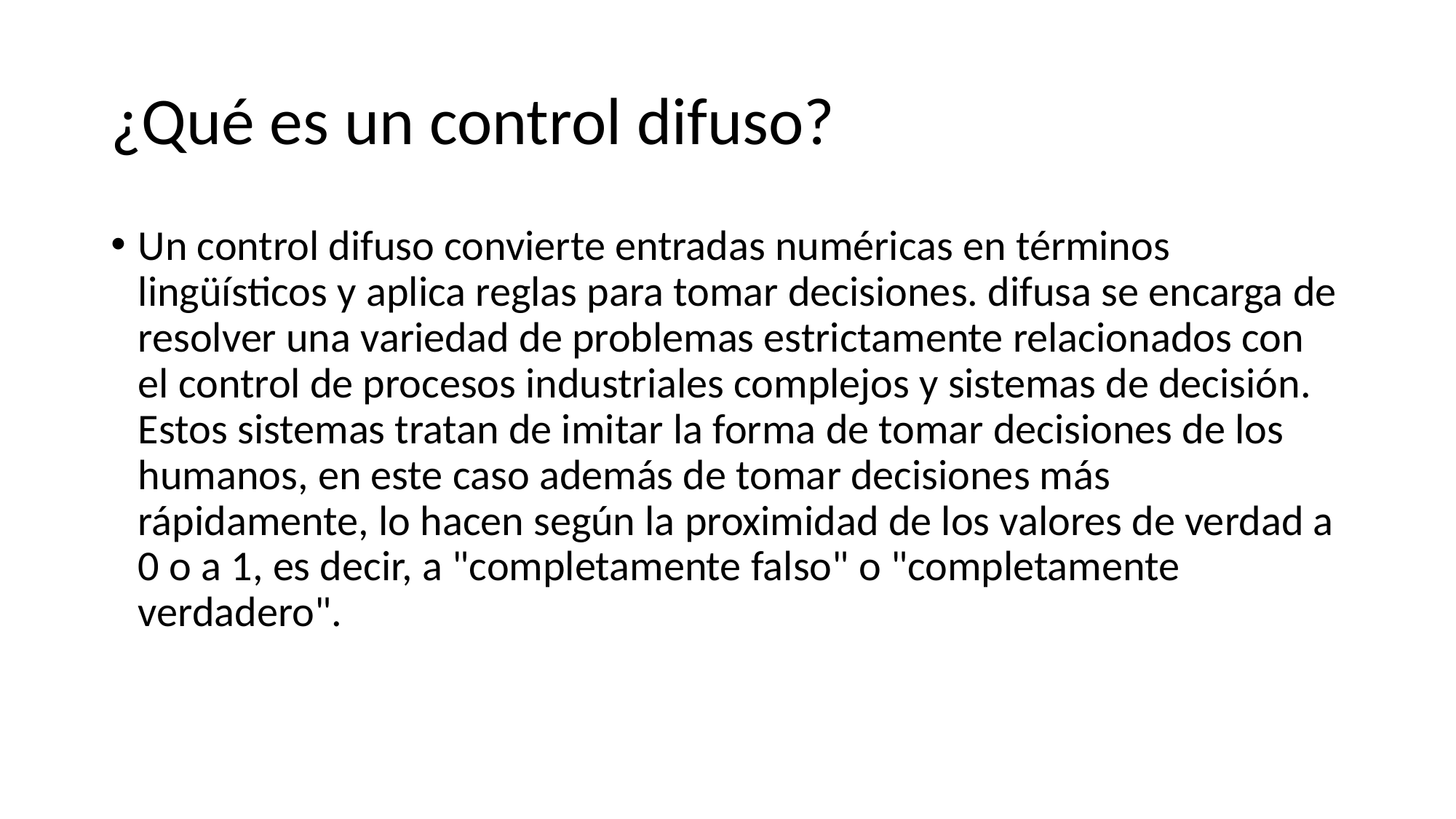

# ¿Qué es un control difuso?
Un control difuso convierte entradas numéricas en términos lingüísticos y aplica reglas para tomar decisiones. difusa se encarga de resolver una variedad de problemas estrictamente relacionados con el control de procesos industriales complejos y sistemas de decisión. Estos sistemas tratan de imitar la forma de tomar decisiones de los humanos, en este caso además de tomar decisiones más rápidamente, lo hacen según la proximidad de los valores de verdad a 0 o a 1, es decir, a "completamente falso" o "completamente verdadero".